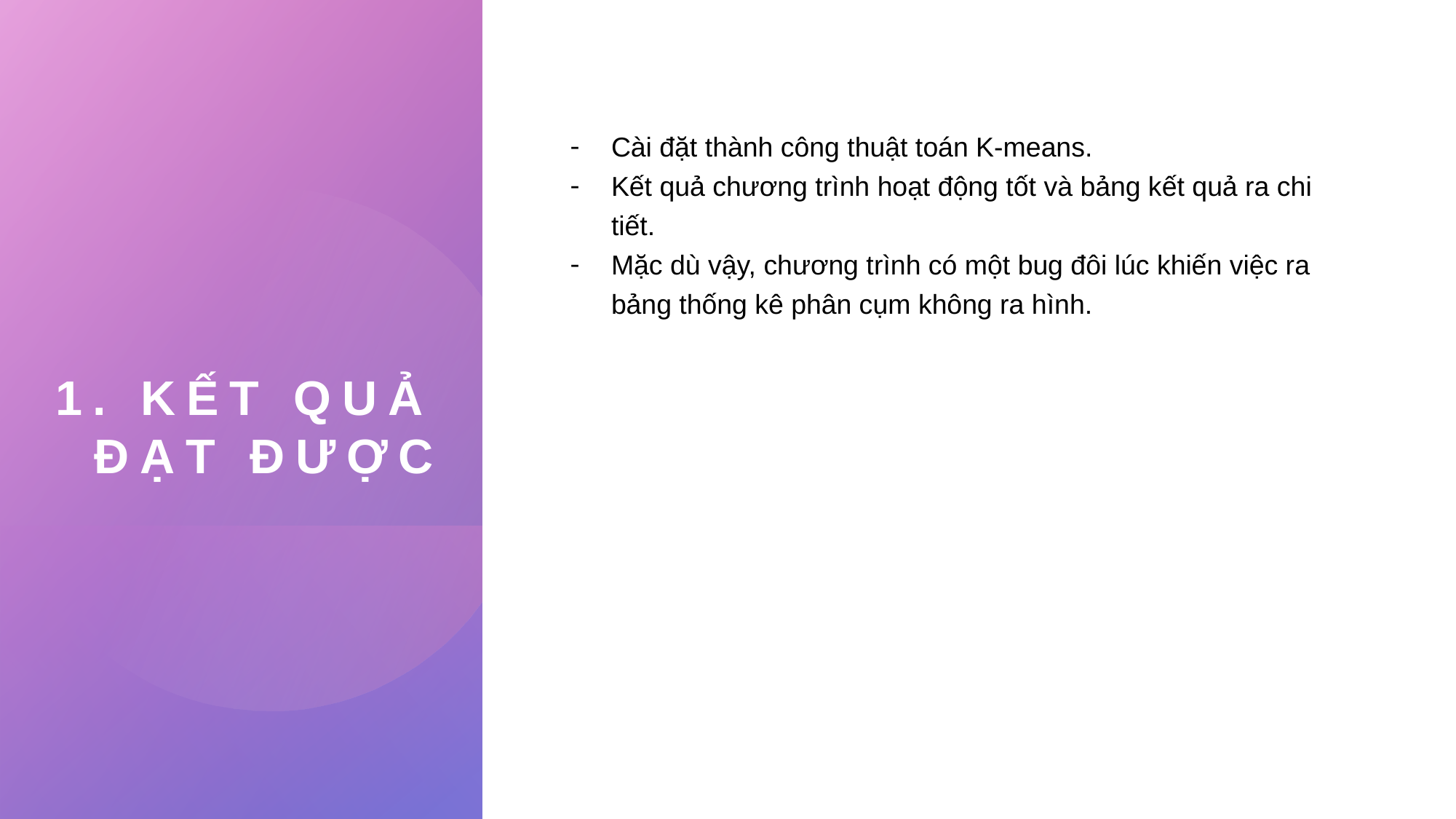

# 1. kết quả đạt được
Cài đặt thành công thuật toán K-means.
Kết quả chương trình hoạt động tốt và bảng kết quả ra chi tiết.
Mặc dù vậy, chương trình có một bug đôi lúc khiến việc ra bảng thống kê phân cụm không ra hình.